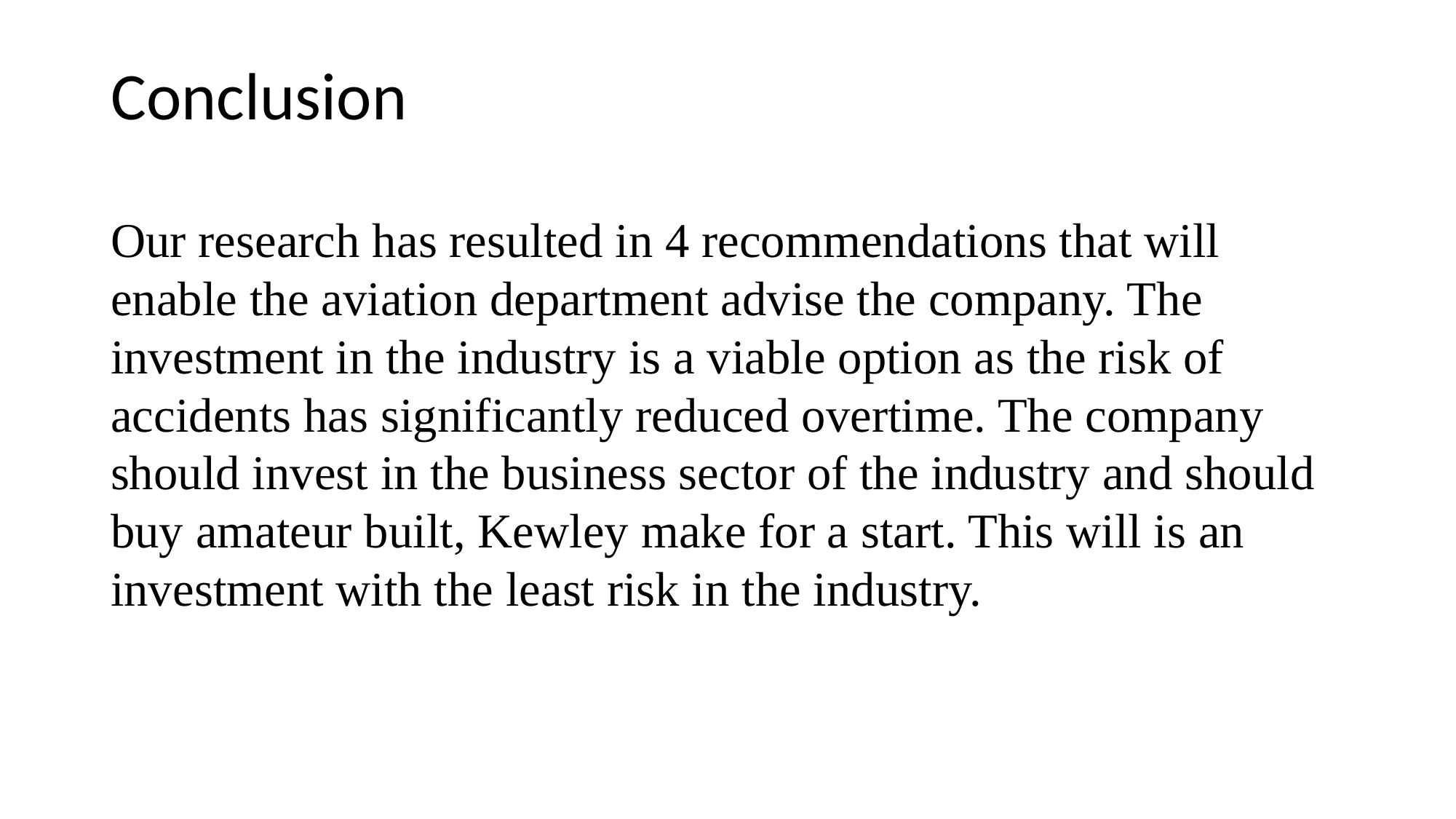

# Conclusion
Our research has resulted in 4 recommendations that will enable the aviation department advise the company. The investment in the industry is a viable option as the risk of accidents has significantly reduced overtime. The company should invest in the business sector of the industry and should buy amateur built, Kewley make for a start. This will is an investment with the least risk in the industry.